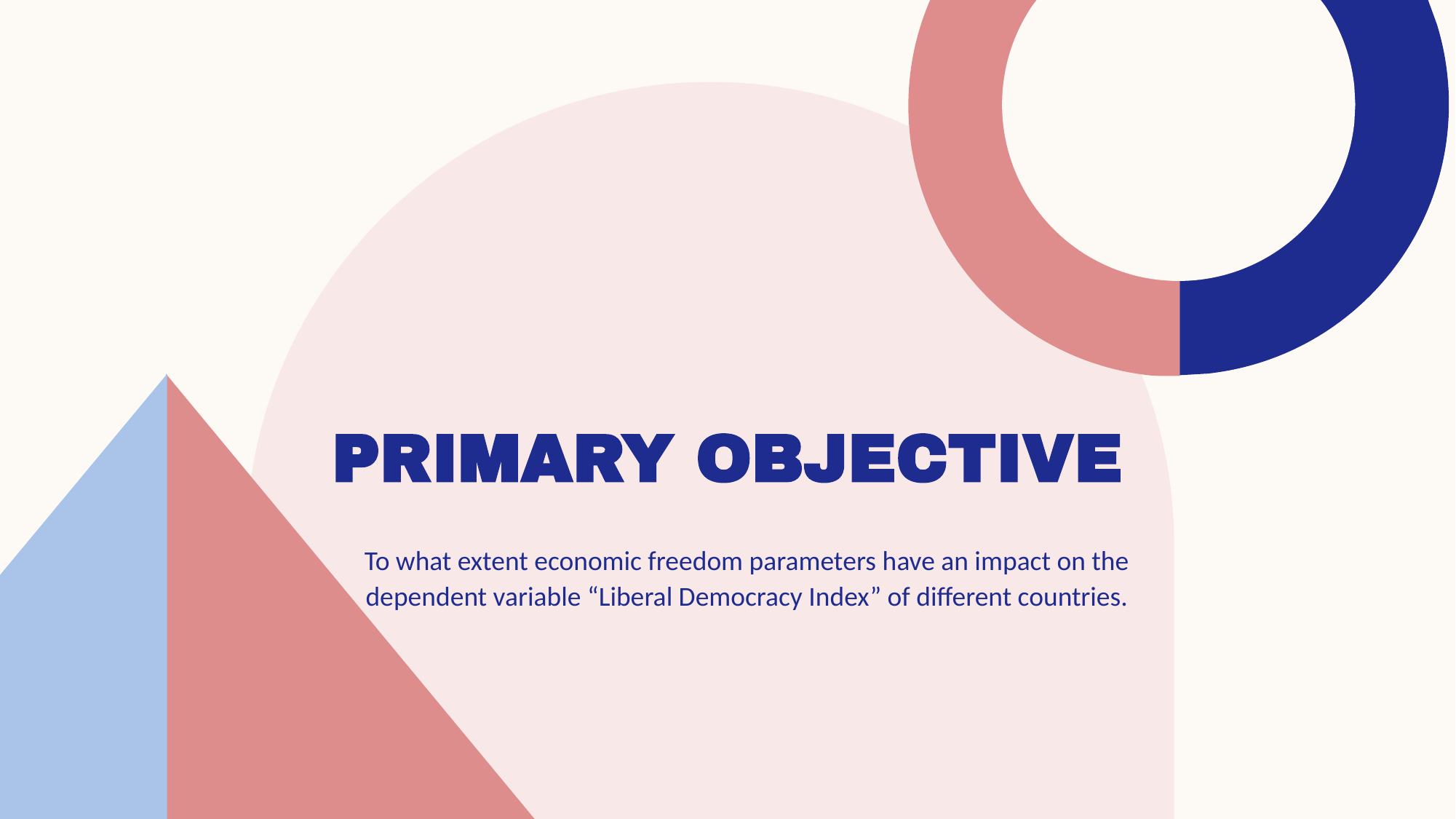

# PRIMARY Objective
To what extent economic freedom parameters have an impact on the dependent variable “Liberal Democracy Index” of different countries.